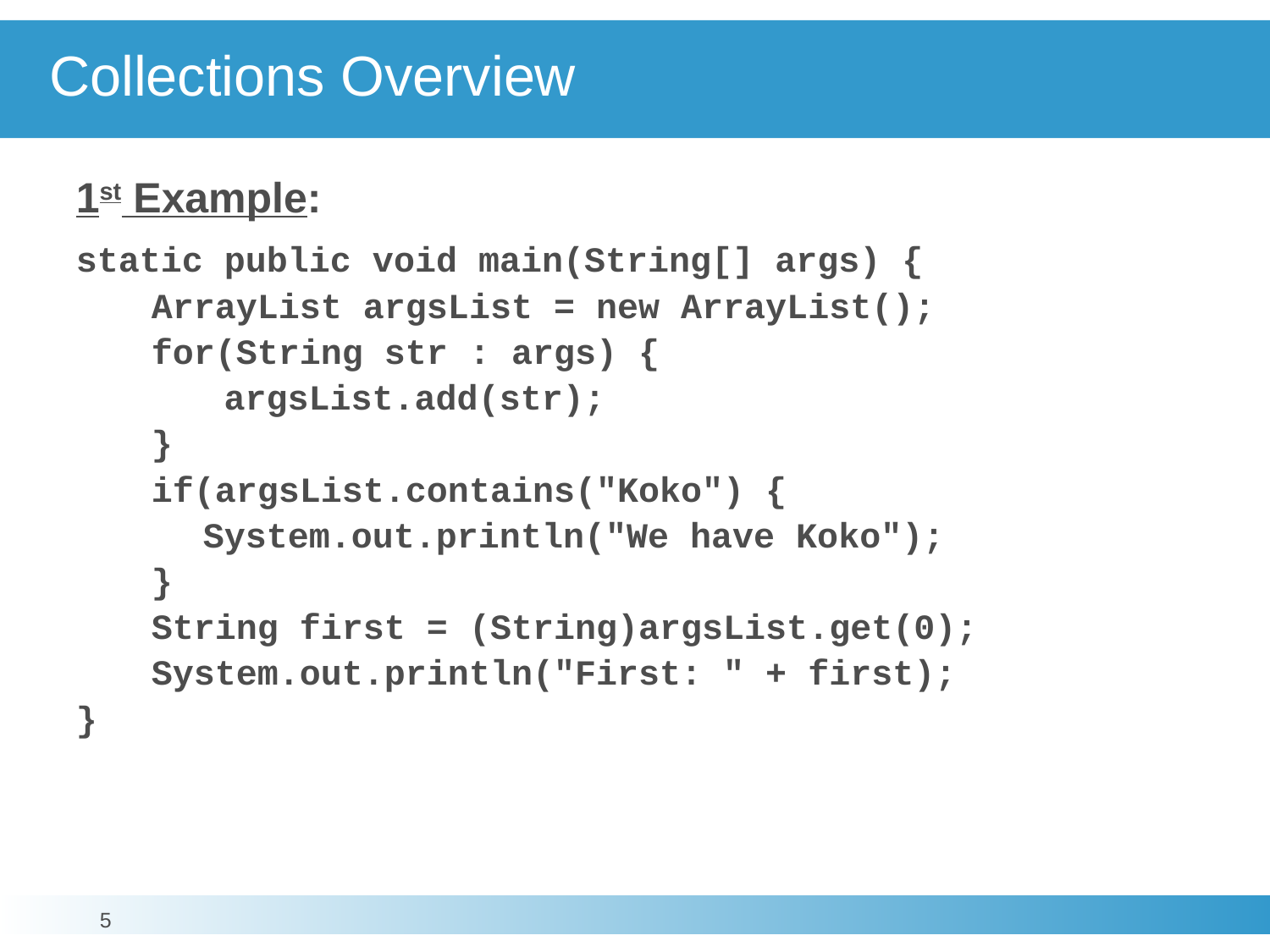

# Collections Overview
1st Example:

static public void main(String[] args) {
	ArrayList argsList = new ArrayList();
	for(String str : args) {
		 argsList.add(str);
	}
	if(argsList.contains("Koko") {
		System.out.println("We have Koko");
	}
	String first = (String)argsList.get(0);
	System.out.println("First: " + first);
}

5